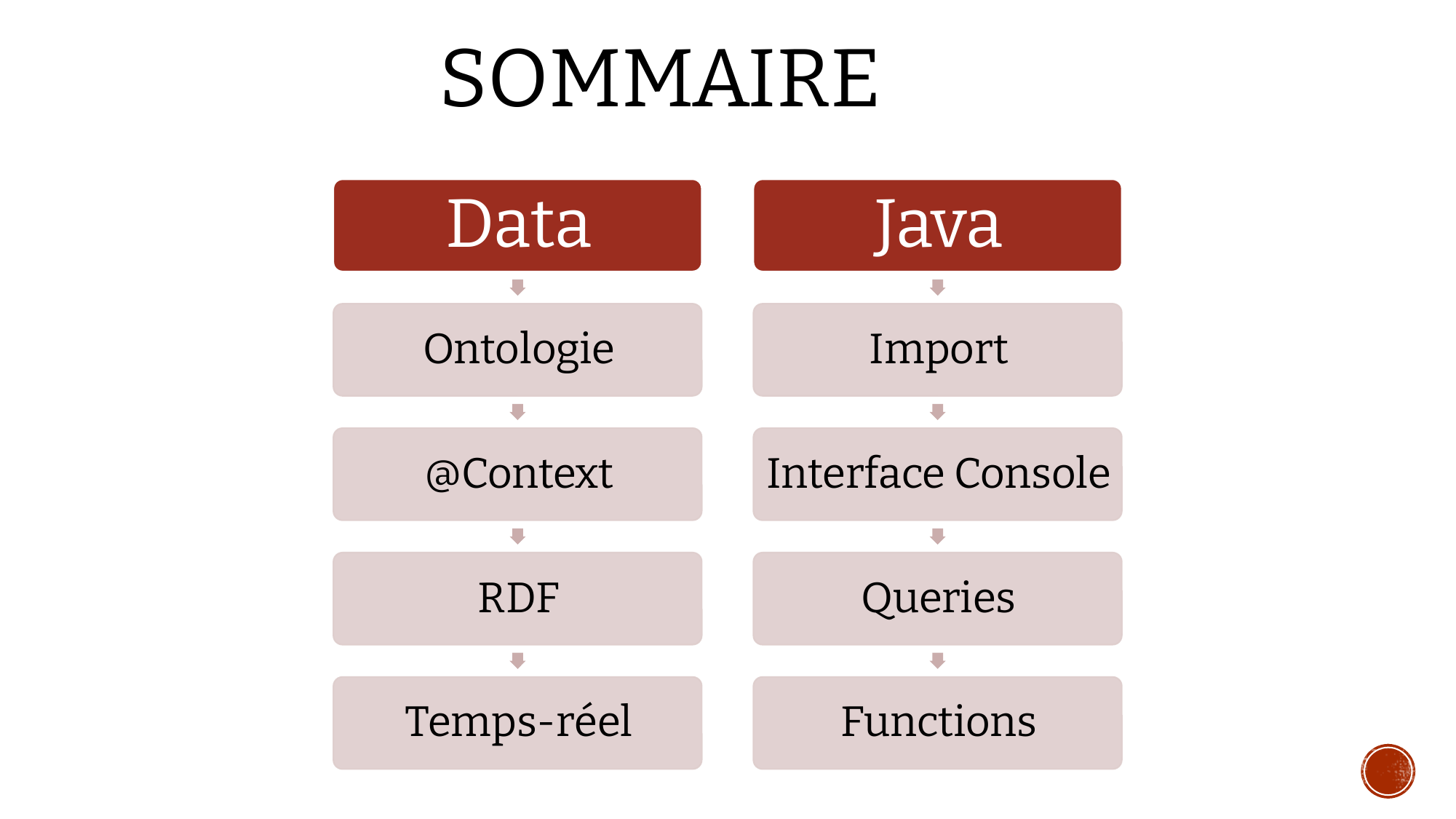

Sommaire
Data
Ontologie
@Context
RDF
Temps-réel
Java
Import
Interface Console
Queries
Functions